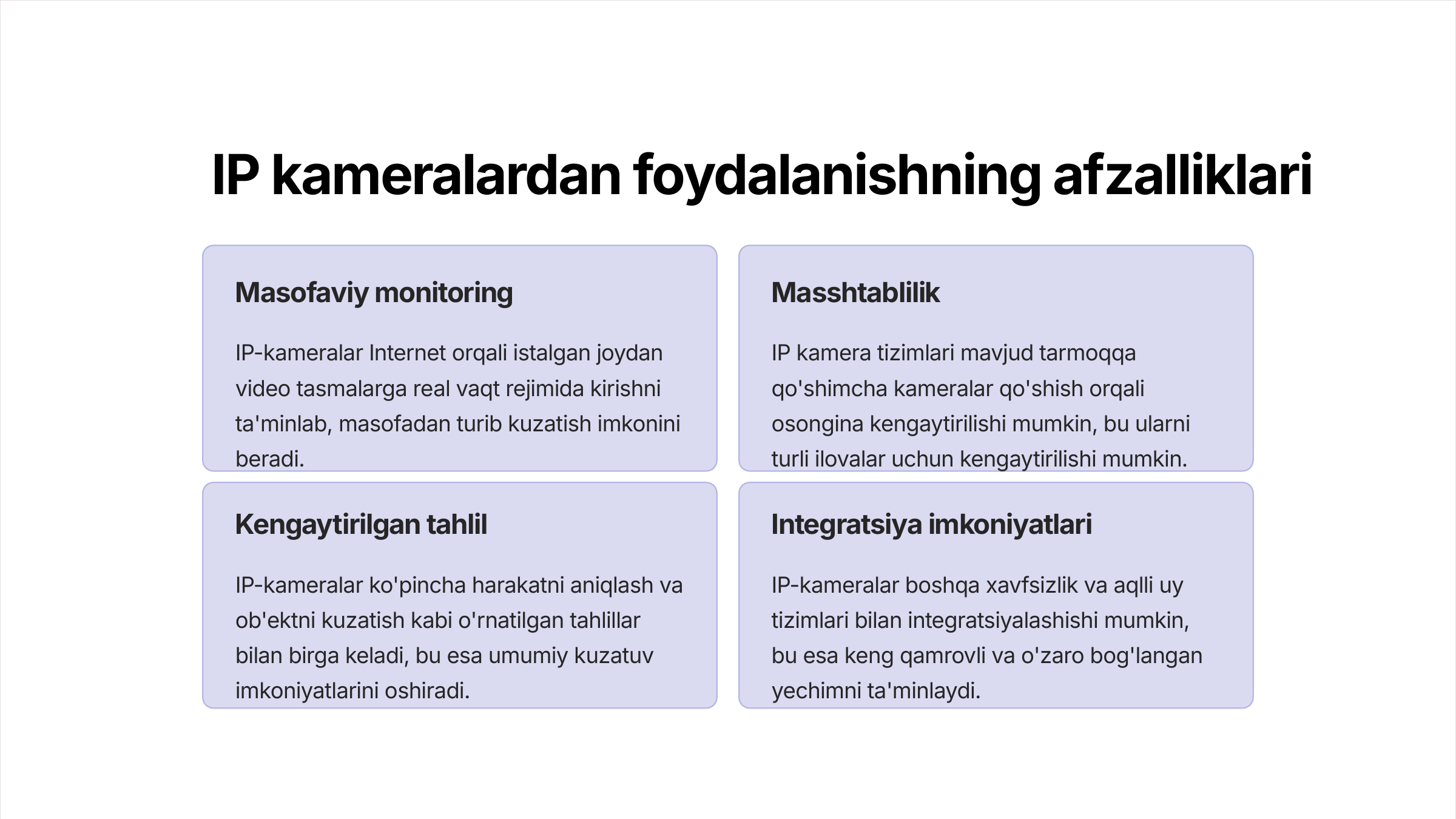

IP kameralardan foydalanishning afzalliklari

Masofaviy monitoring
Masshtablilik
IP-kameralar Internet orqali istalgan joydan video tasmalarga real vaqt rejimida kirishni ta'minlab, masofadan turib kuzatish imkonini beradi.
IP kamera tizimlari mavjud tarmoqqa qo'shimcha kameralar qo'shish orqali osongina kengaytirilishi mumkin, bu ularni turli ilovalar uchun kengaytirilishi mumkin.

Kengaytirilgan tahlil
Integratsiya imkoniyatlari
IP-kameralar ko'pincha harakatni aniqlash va ob'ektni kuzatish kabi o'rnatilgan tahlillar bilan birga keladi, bu esa umumiy kuzatuv imkoniyatlarini oshiradi.
IP-kameralar boshqa xavfsizlik va aqlli uy tizimlari bilan integratsiyalashishi mumkin, bu esa keng qamrovli va o'zaro bog'langan yechimni ta'minlaydi.